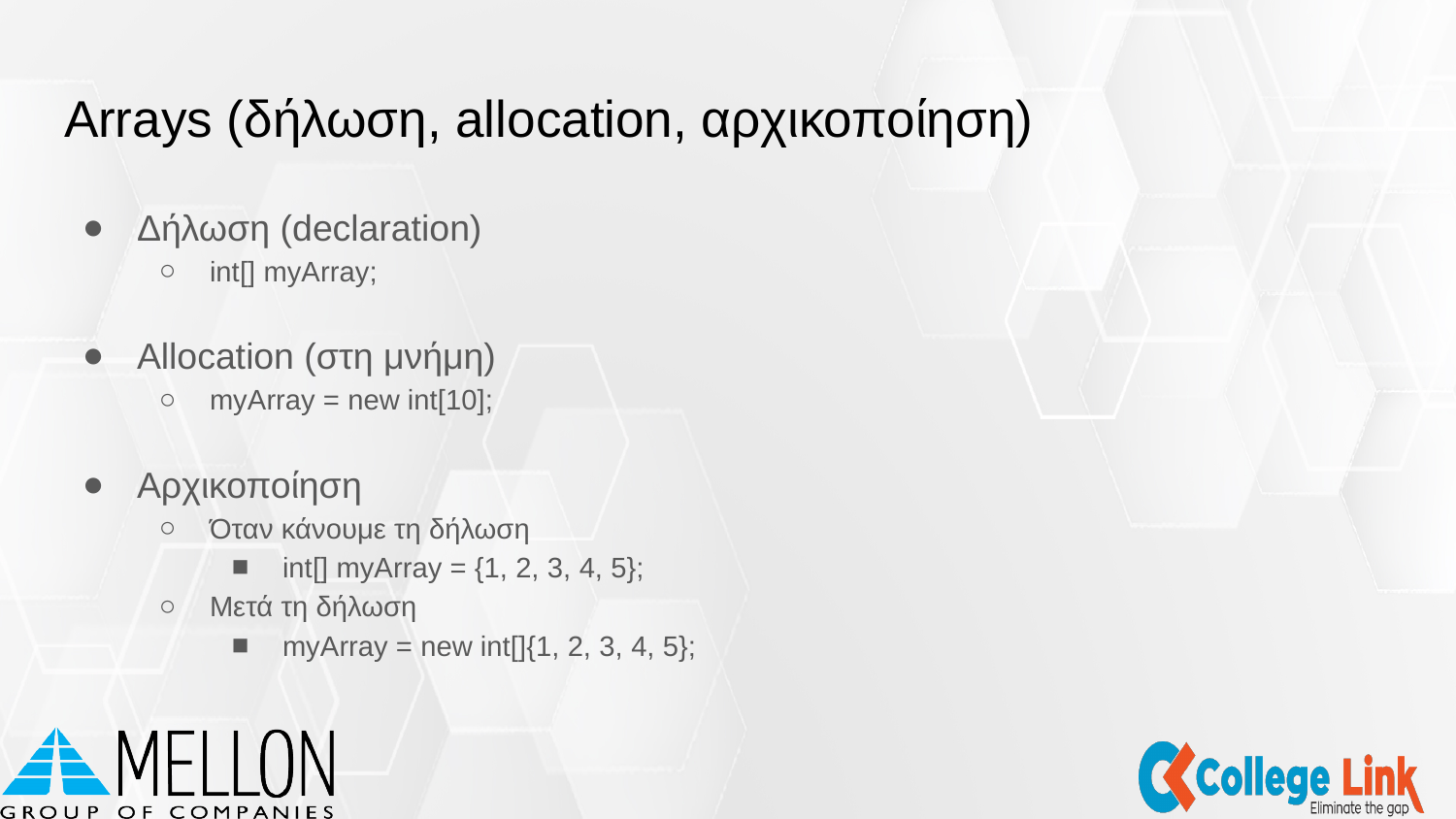

# Arrays (δήλωση, allocation, αρχικοποίηση)
Δήλωση (declaration)
int[] myArray;

Allocation (στη μνήμη)
myArray = new int[10];

Αρχικοποίηση
Όταν κάνουμε τη δήλωση
int[] myArray = {1, 2, 3, 4, 5};
Μετά τη δήλωση
myArray = new int[]{1, 2, 3, 4, 5};